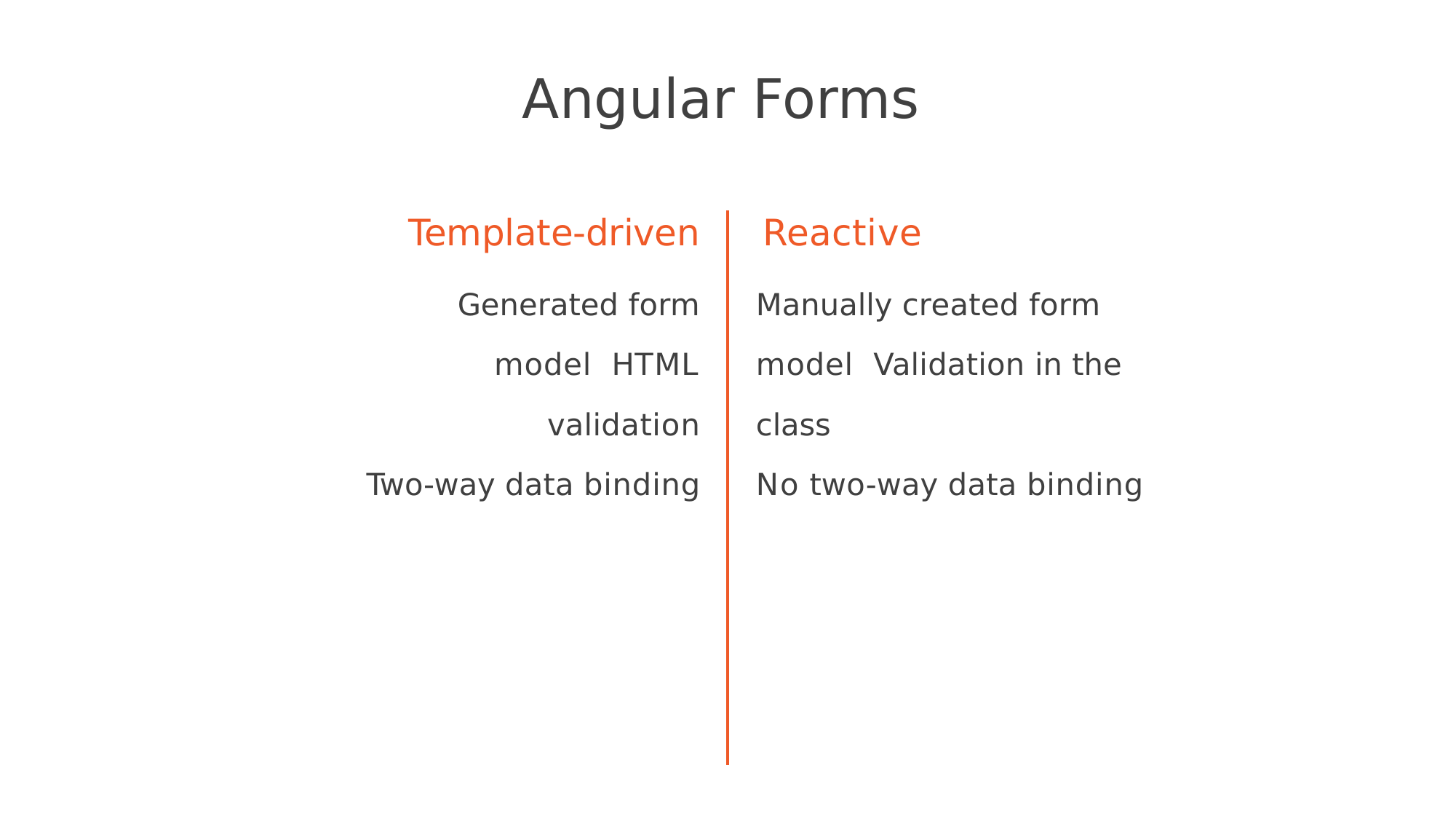

# Angular Forms
Template-driven
Generated form model  HTML validation
Two-way data binding
Reactive
Manually created form model  Validation in the class
No two-way data binding

23